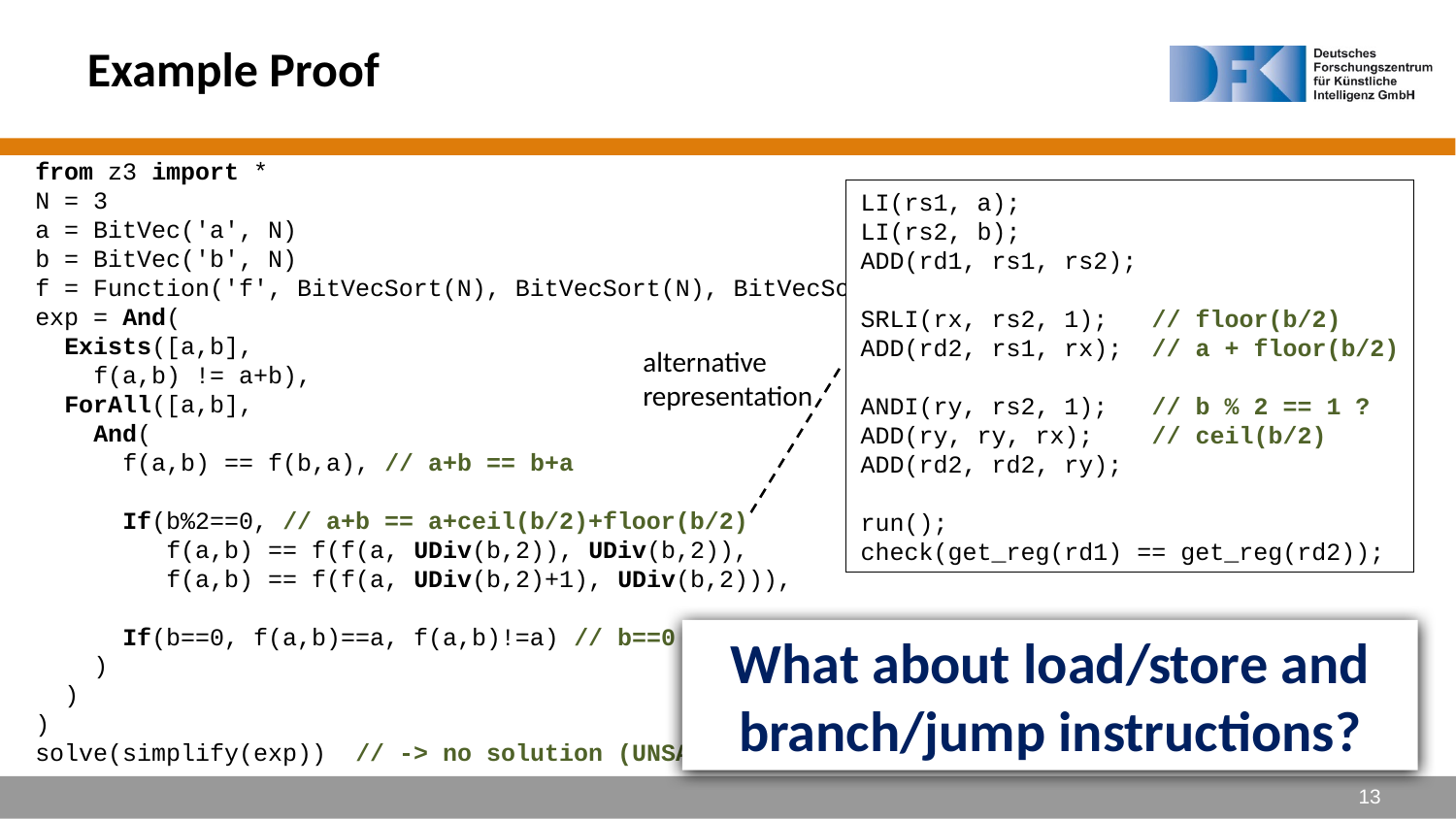

# Example Proof
from z3 import *
N = 3
a = BitVec('a', N)
b = BitVec('b', N)
f = Function('f', BitVecSort(N), BitVecSort(N), BitVecSort(N))
exp = And(
  Exists([a,b],
    f(a,b) != a+b),
  ForAll([a,b],
    And(
      f(a,b) == f(b,a), // a+b == b+a

      If(b%2==0, // a+b == a+ceil(b/2)+floor(b/2)
         f(a,b) == f(f(a, UDiv(b,2)), UDiv(b,2)),
         f(a,b) == f(f(a, UDiv(b,2)+1), UDiv(b,2))),

      If(b==0, f(a,b)==a, f(a,b)!=a) // b==0 => a+b==a; b!=0 => a+b!=a
    )
  )
)
solve(simplify(exp))  // -> no solution (UNSAT)
LI(rs1, a);
LI(rs2, b);
ADD(rd1, rs1, rs2);

SRLI(rx, rs2, 1);	// floor(b/2)
ADD(rd2, rs1, rx);	// a + floor(b/2)

ANDI(ry, rs2, 1);	// b % 2 == 1 ?
ADD(ry, ry, rx);	// ceil(b/2)
ADD(rd2, rd2, ry);

run();
check(get_reg(rd1) == get_reg(rd2));
alternative
representation
What about load/store and branch/jump instructions?